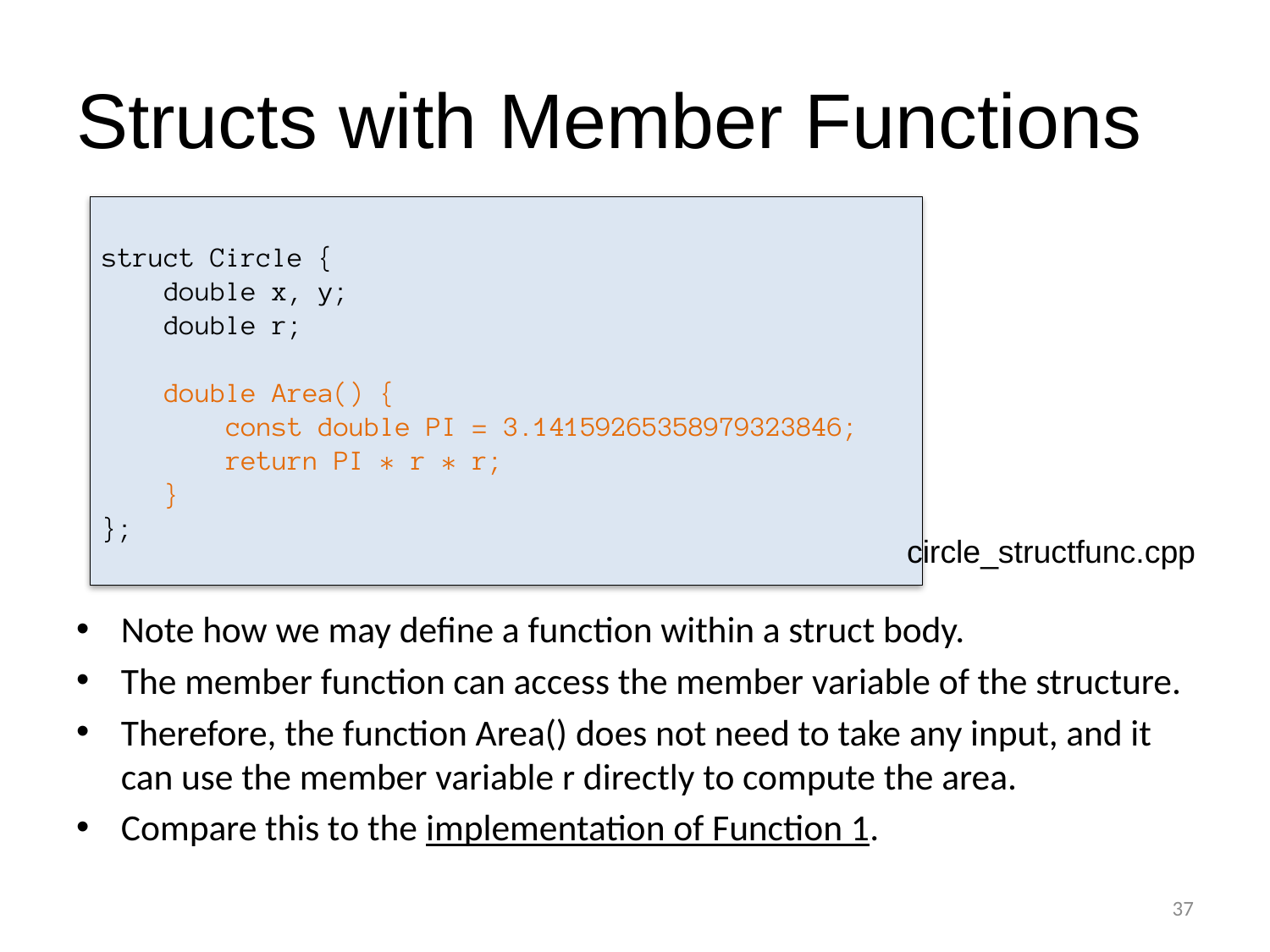

# Structs with Member Functions
struct Circle {
    double x, y;
    double r;

    double Area() {
        const double PI = 3.14159265358979323846;
        return PI * r * r;
    }
};
circle_structfunc.cpp
Note how we may define a function within a struct body.
The member function can access the member variable of the structure.
Therefore, the function Area() does not need to take any input, and it can use the member variable r directly to compute the area.
Compare this to the implementation of Function 1.
37